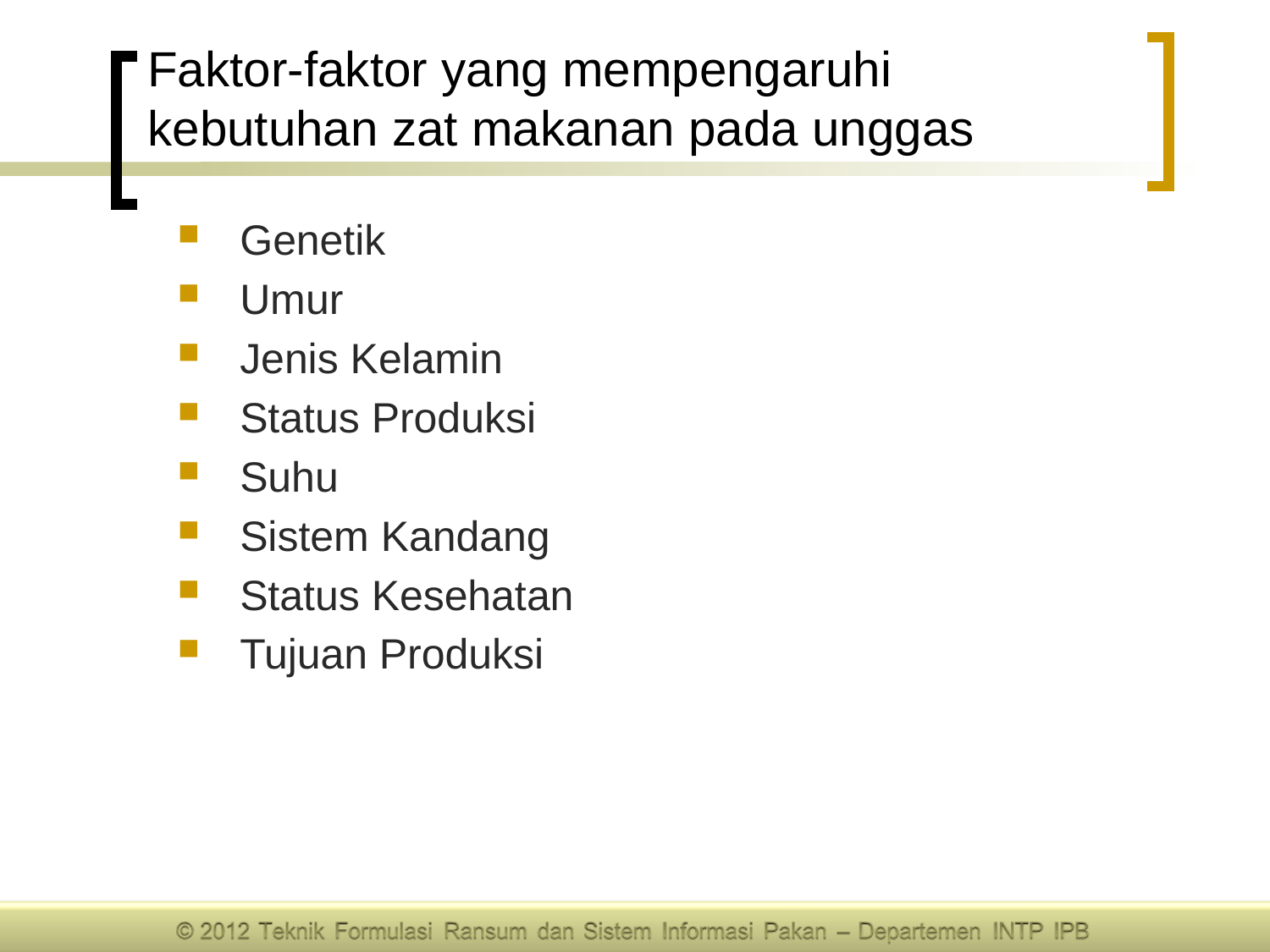

# Faktor-faktor yang mempengaruhi kebutuhan zat makanan pada unggas
Genetik
Umur
Jenis Kelamin
Status Produksi
Suhu
Sistem Kandang
Status Kesehatan
Tujuan Produksi